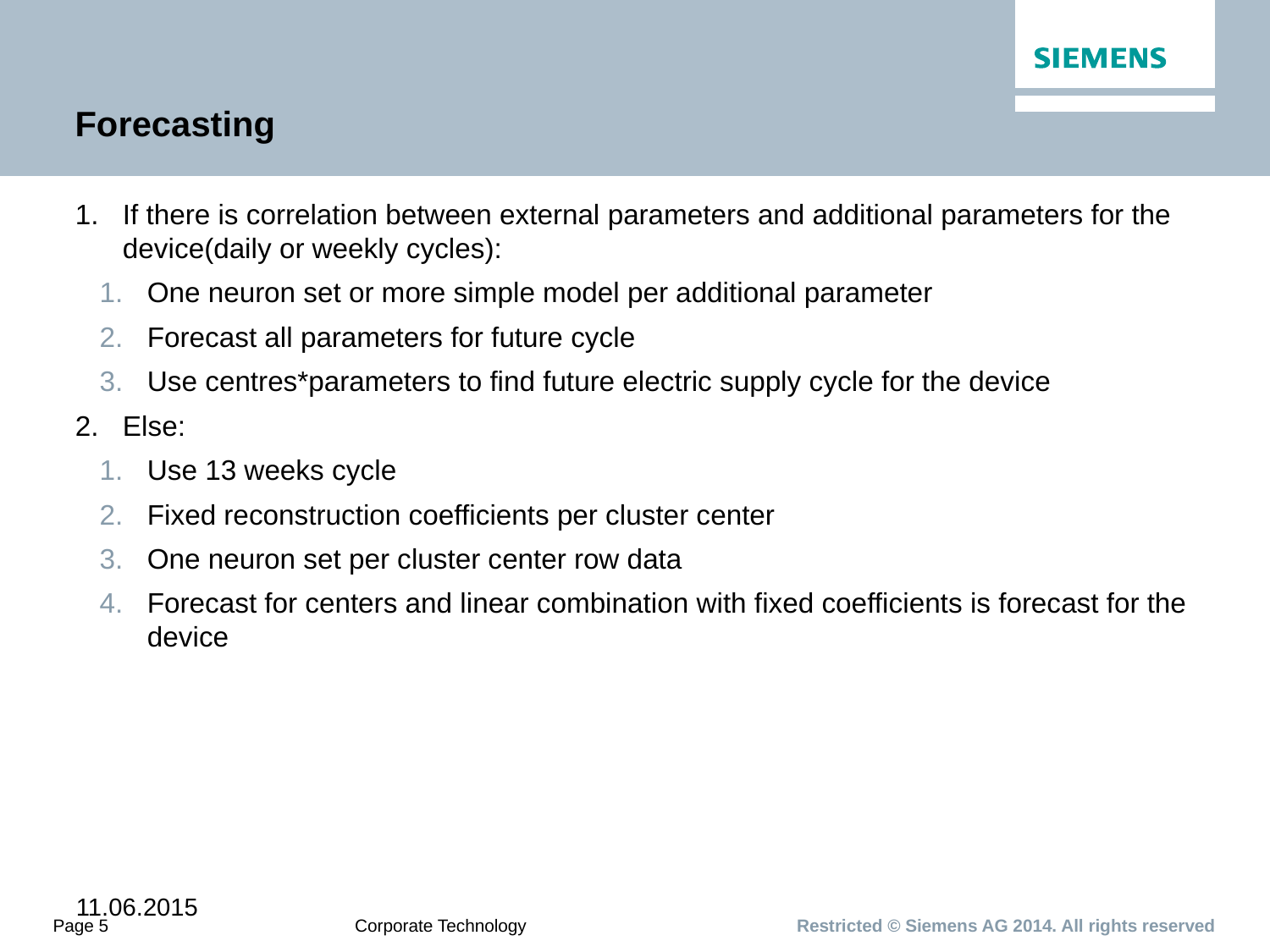

# Forecasting
If there is correlation between external parameters and additional parameters for the device(daily or weekly cycles):
One neuron set or more simple model per additional parameter
Forecast all parameters for future cycle
Use centres*parameters to find future electric supply cycle for the device
Else:
Use 13 weeks cycle
Fixed reconstruction coefficients per cluster center
One neuron set per cluster center row data
Forecast for centers and linear combination with fixed coefficients is forecast for the device
11.06.2015